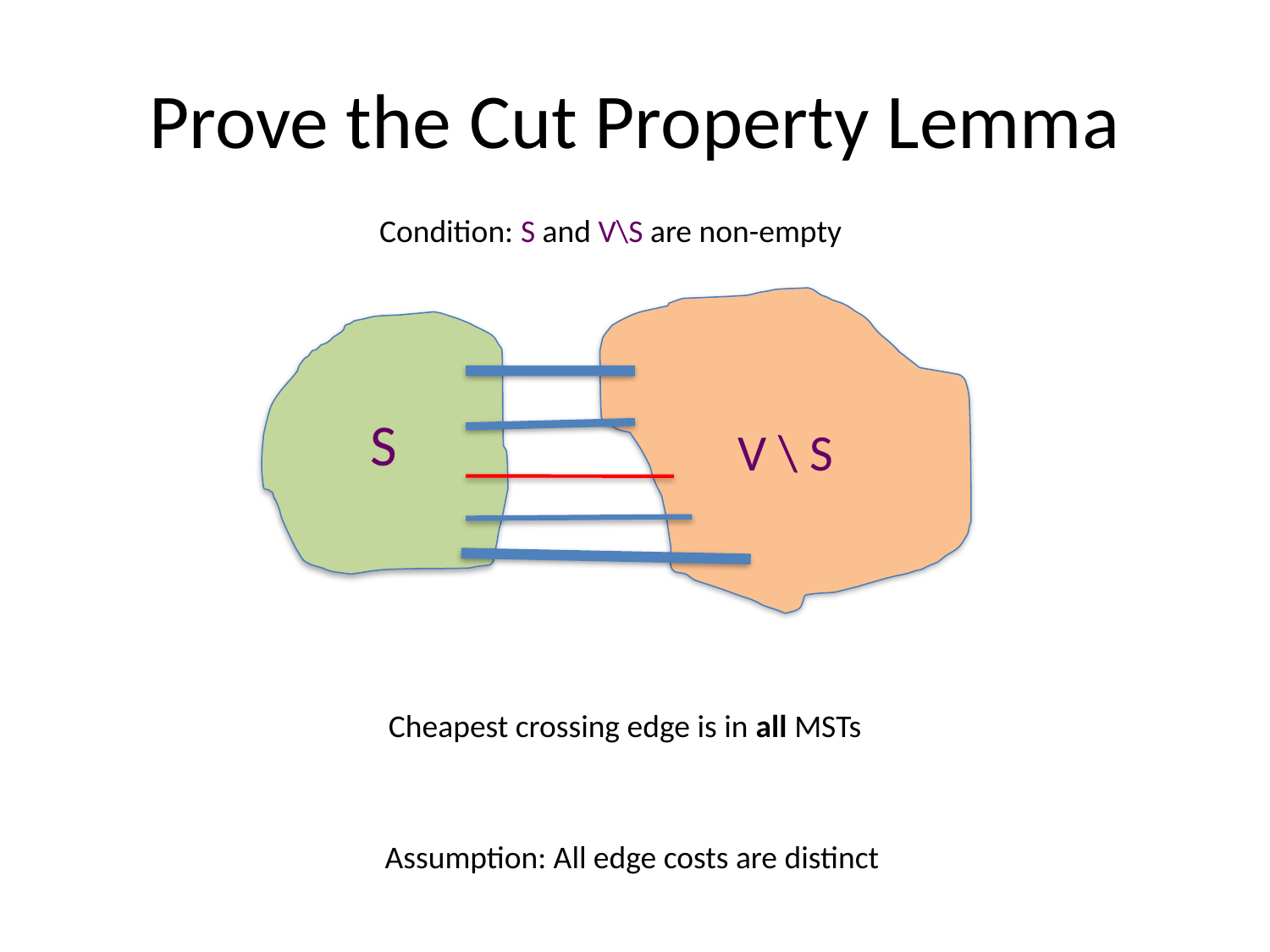

# Prove the Cut Property Lemma
Condition: S and V\S are non-empty
V \ S
S
Cheapest crossing edge is in all MSTs
Assumption: All edge costs are distinct